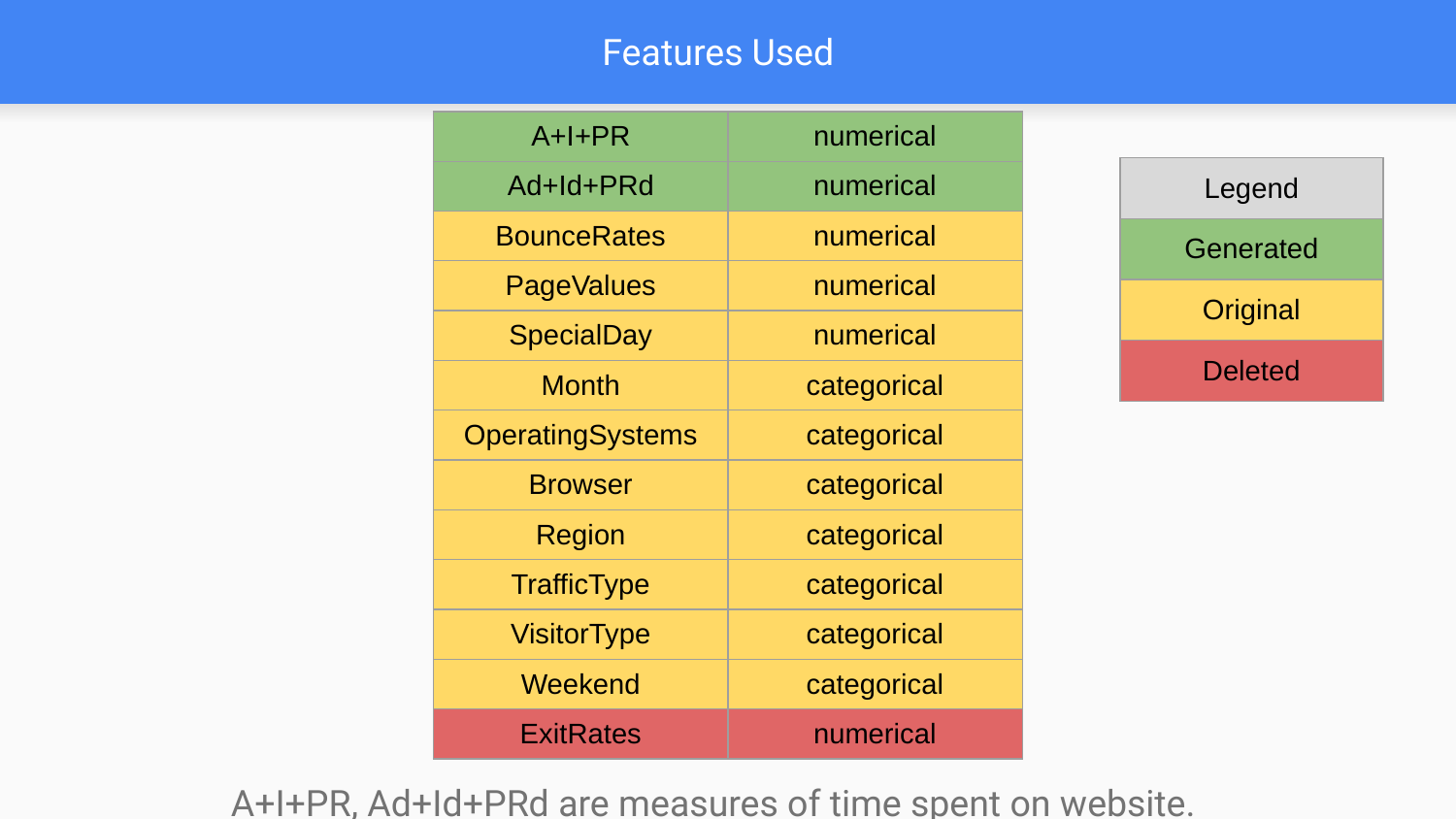

# Features Used
| A+I+PR | numerical |
| --- | --- |
| Ad+Id+PRd | numerical |
| BounceRates | numerical |
| PageValues | numerical |
| SpecialDay | numerical |
| Month | categorical |
| OperatingSystems | categorical |
| Browser | categorical |
| Region | categorical |
| TrafficType | categorical |
| VisitorType | categorical |
| Weekend | categorical |
| ExitRates | numerical |
| Legend |
| --- |
| Generated |
| Original |
| Deleted |
A+I+PR, Ad+Id+PRd are measures of time spent on website.